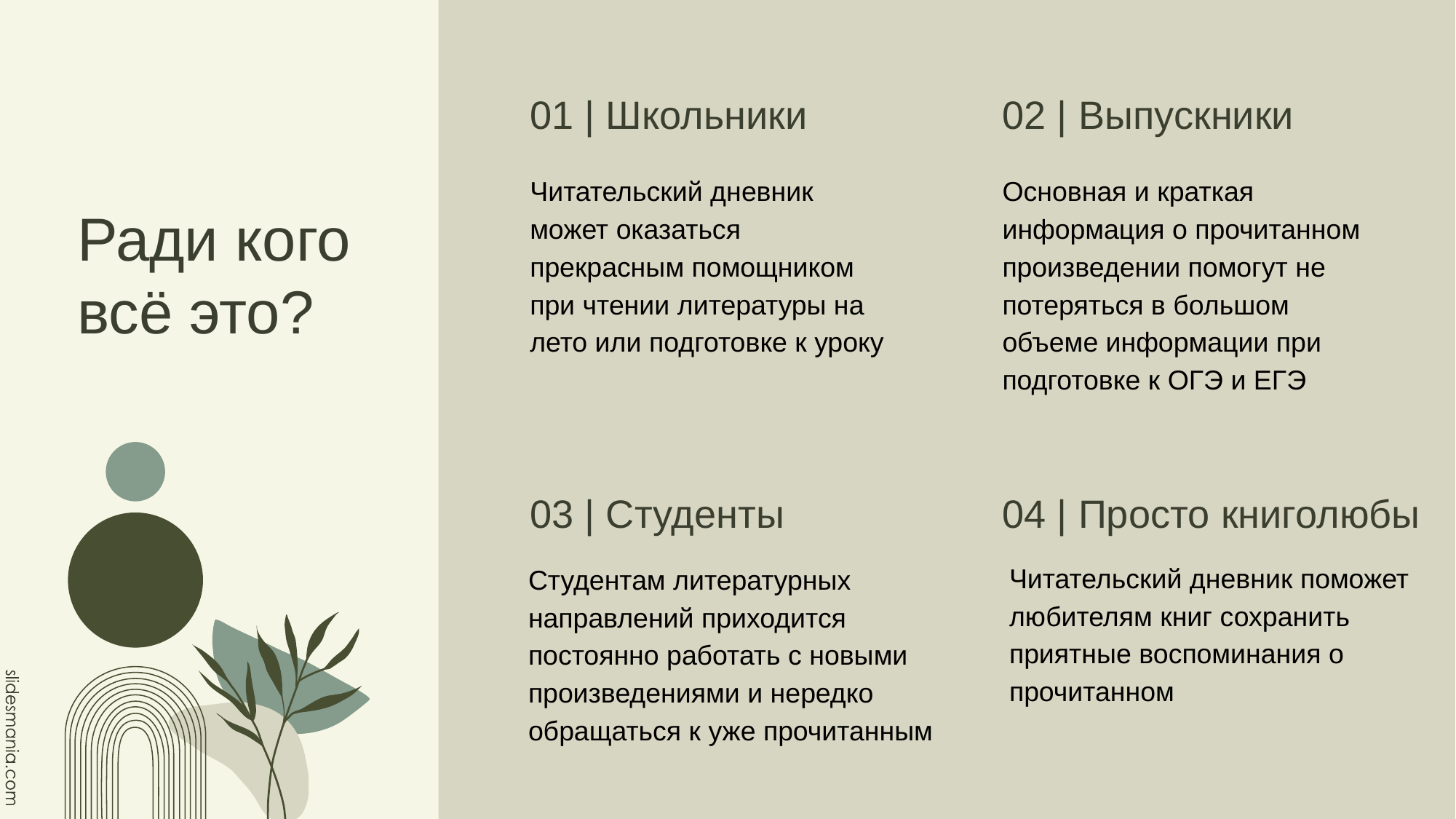

# Ради кого всё это?
01 | Школьники
02 | Выпускники
Читательский дневник может оказаться прекрасным помощником при чтении литературы на лето или подготовке к уроку
Основная и краткая информация о прочитанном произведении помогут не потеряться в большом объеме информации при подготовке к ОГЭ и ЕГЭ
03 | Студенты
04 | Просто книголюбы
Читательский дневник поможет любителям книг сохранить приятные воспоминания о прочитанном
Студентам литературных направлений приходится постоянно работать с новыми произведениями и нередко обращаться к уже прочитанным